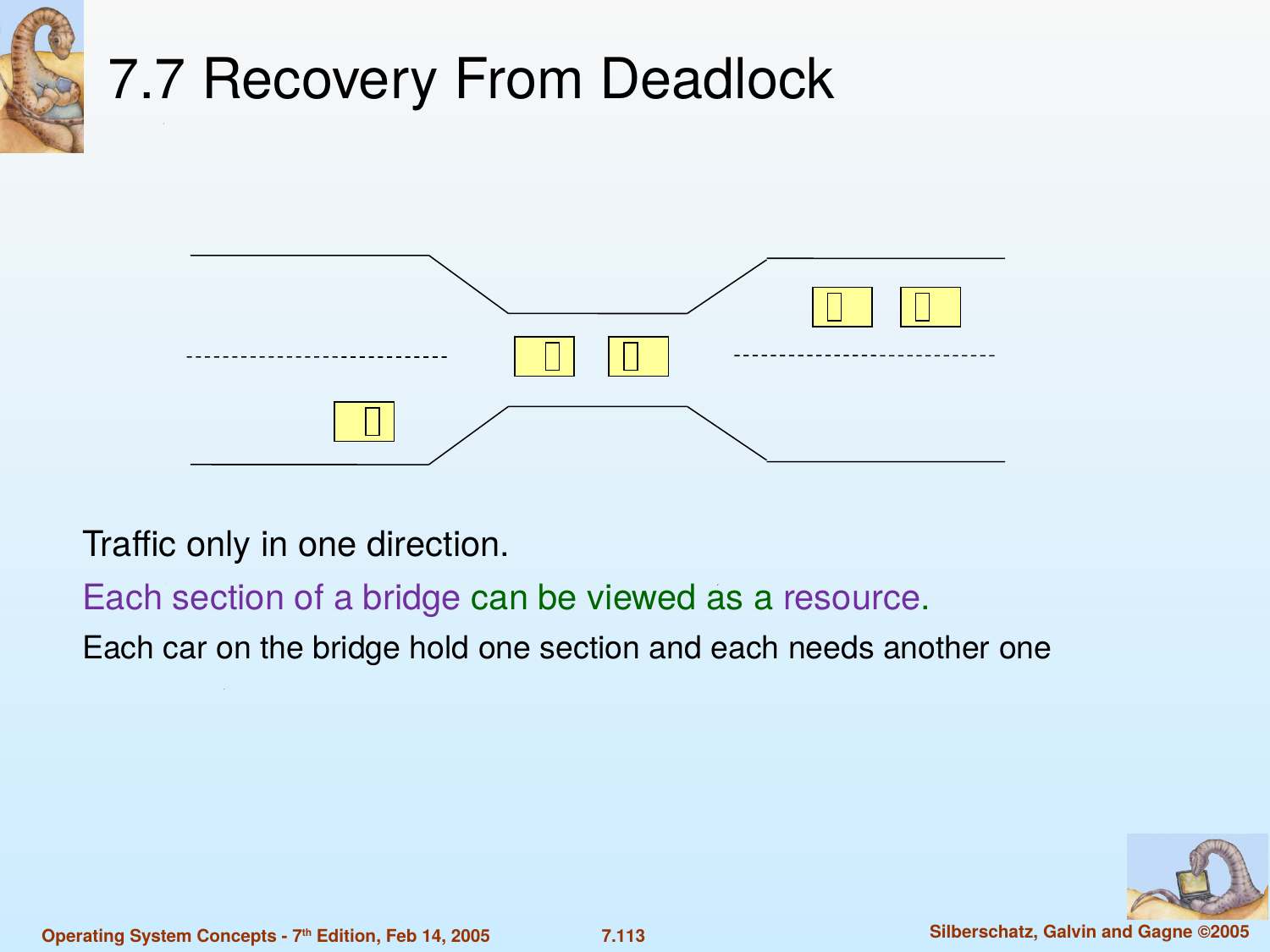

7.7 Recovery From Deadlock

Traffic only in one direction.
Each section of a bridge can be viewed as a resource.
Each car on the bridge hold one section and each needs another one